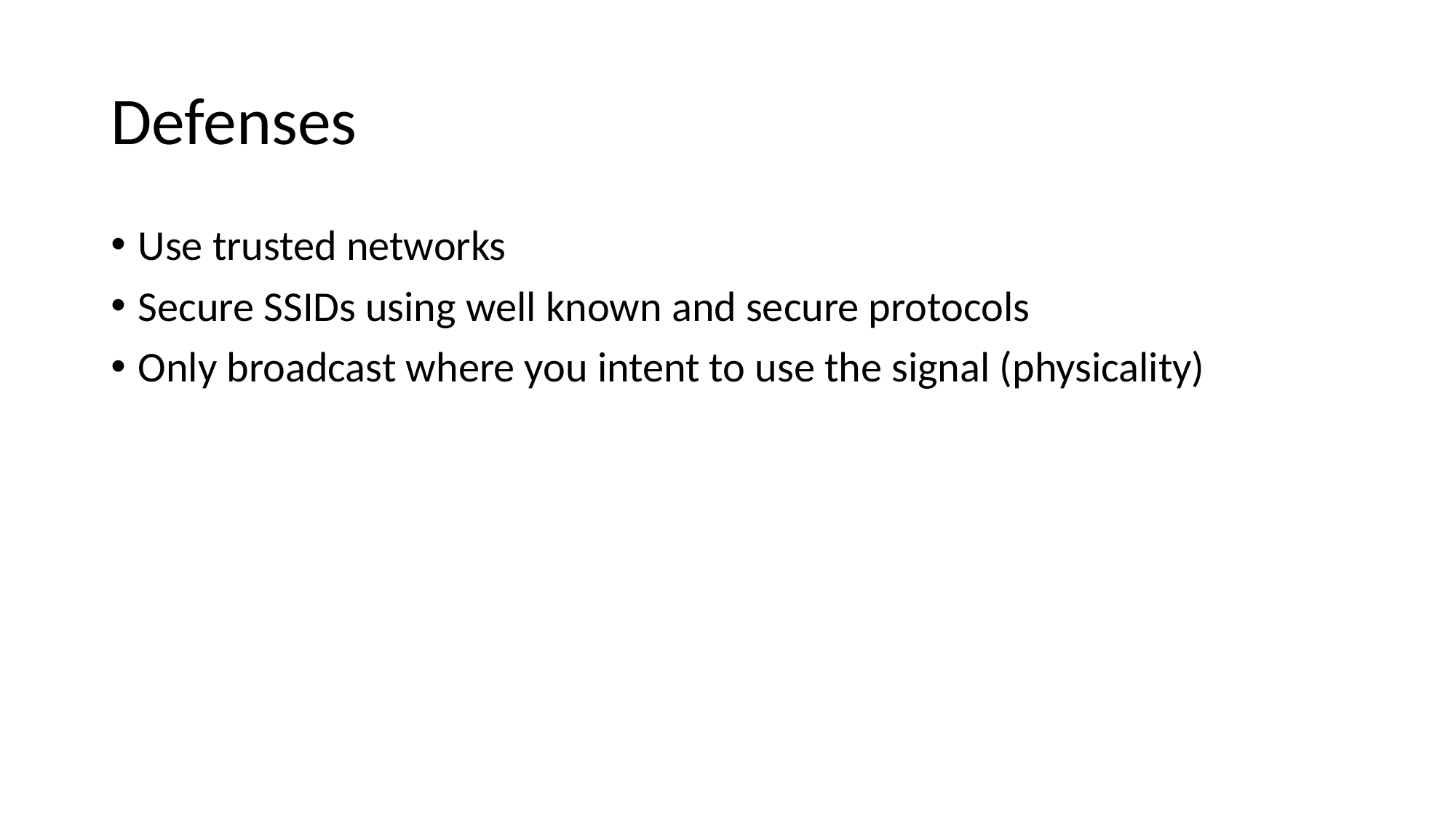

# Defenses
Use trusted networks
Secure SSIDs using well known and secure protocols
Only broadcast where you intent to use the signal (physicality)